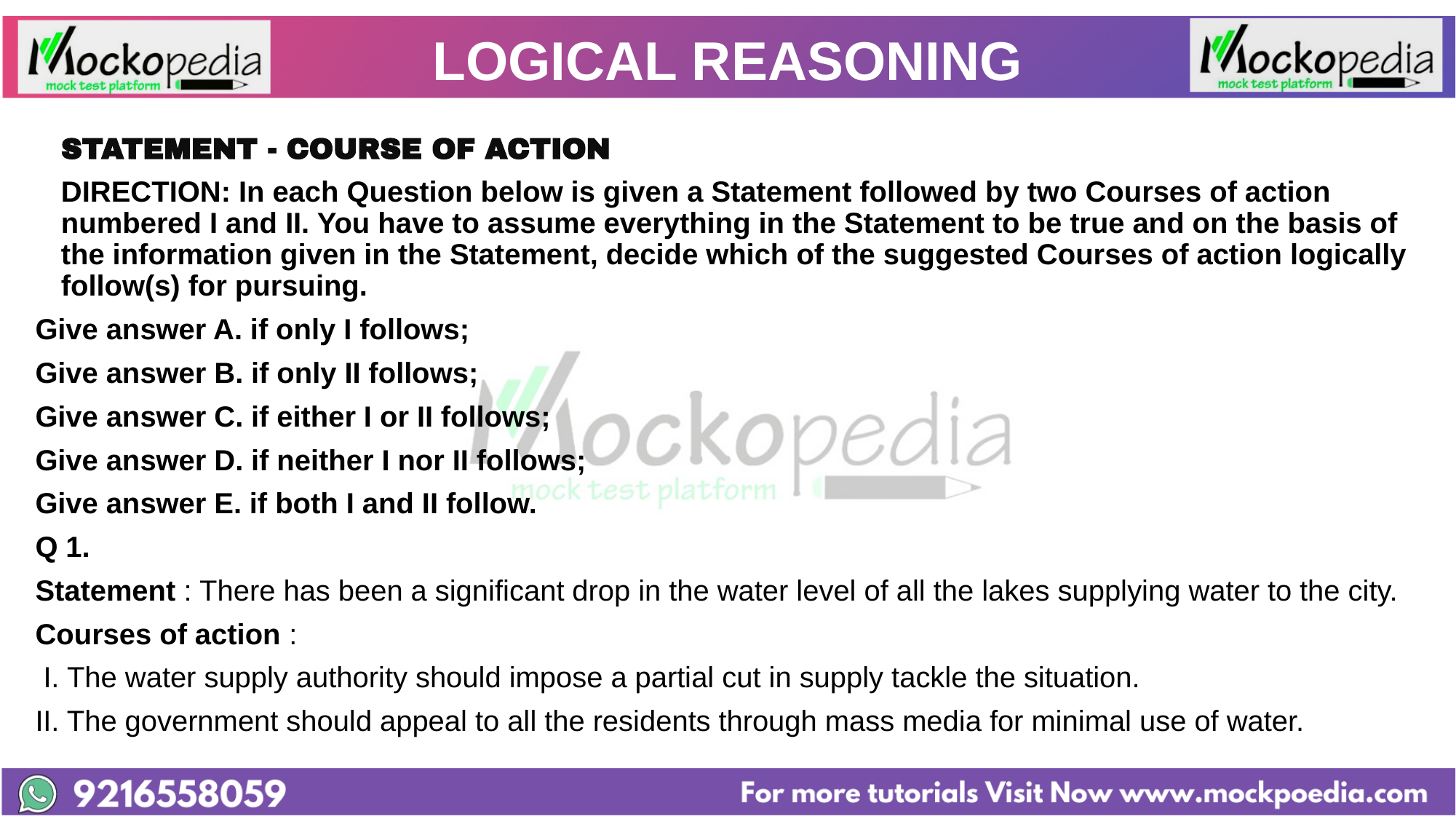

# LOGICAL REASONING
		STATEMENT - COURSE OF ACTION
	DIRECTION: In each Question below is given a Statement followed by two Courses of action numbered I and II. You have to assume everything in the Statement to be true and on the basis of the information given in the Statement, decide which of the suggested Courses of action logically follow(s) for pursuing.
Give answer A. if only I follows;
Give answer B. if only II follows;
Give answer C. if either I or II follows;
Give answer D. if neither I nor II follows;
Give answer E. if both I and II follow.
Q 1.
Statement : There has been a significant drop in the water level of all the lakes supplying water to the city.
Courses of action :
 I. The water supply authority should impose a partial cut in supply tackle the situation.
II. The government should appeal to all the residents through mass media for minimal use of water.